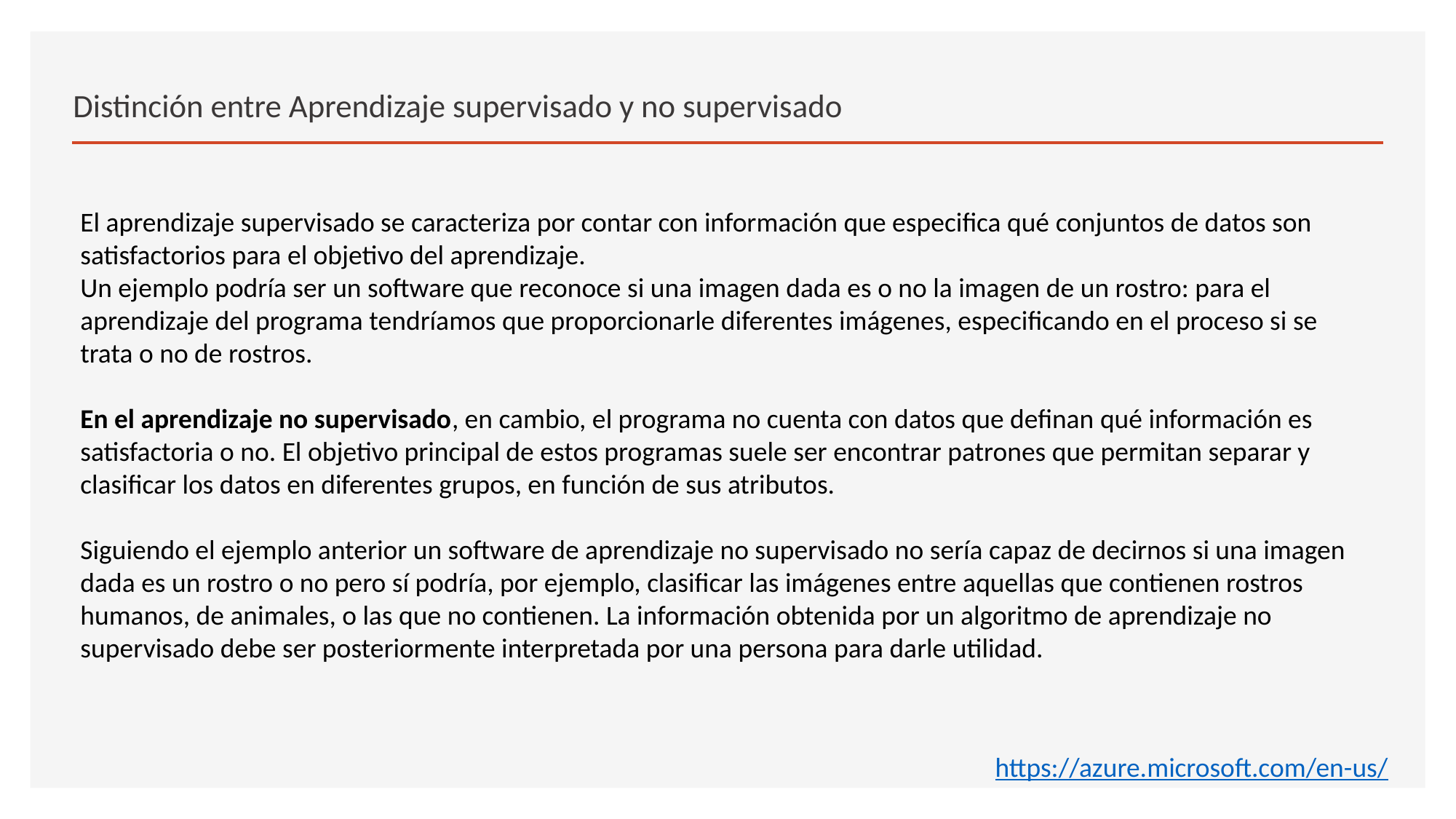

# Distinción entre Aprendizaje supervisado y no supervisado
El aprendizaje supervisado se caracteriza por contar con información que especifica qué conjuntos de datos son satisfactorios para el objetivo del aprendizaje.
Un ejemplo podría ser un software que reconoce si una imagen dada es o no la imagen de un rostro: para el aprendizaje del programa tendríamos que proporcionarle diferentes imágenes, especificando en el proceso si se trata o no de rostros.

En el aprendizaje no supervisado, en cambio, el programa no cuenta con datos que definan qué información es satisfactoria o no. El objetivo principal de estos programas suele ser encontrar patrones que permitan separar y clasificar los datos en diferentes grupos, en función de sus atributos.

Siguiendo el ejemplo anterior un software de aprendizaje no supervisado no sería capaz de decirnos si una imagen dada es un rostro o no pero sí podría, por ejemplo, clasificar las imágenes entre aquellas que contienen rostros humanos, de animales, o las que no contienen. La información obtenida por un algoritmo de aprendizaje no supervisado debe ser posteriormente interpretada por una persona para darle utilidad.

https://azure.microsoft.com/en-us/